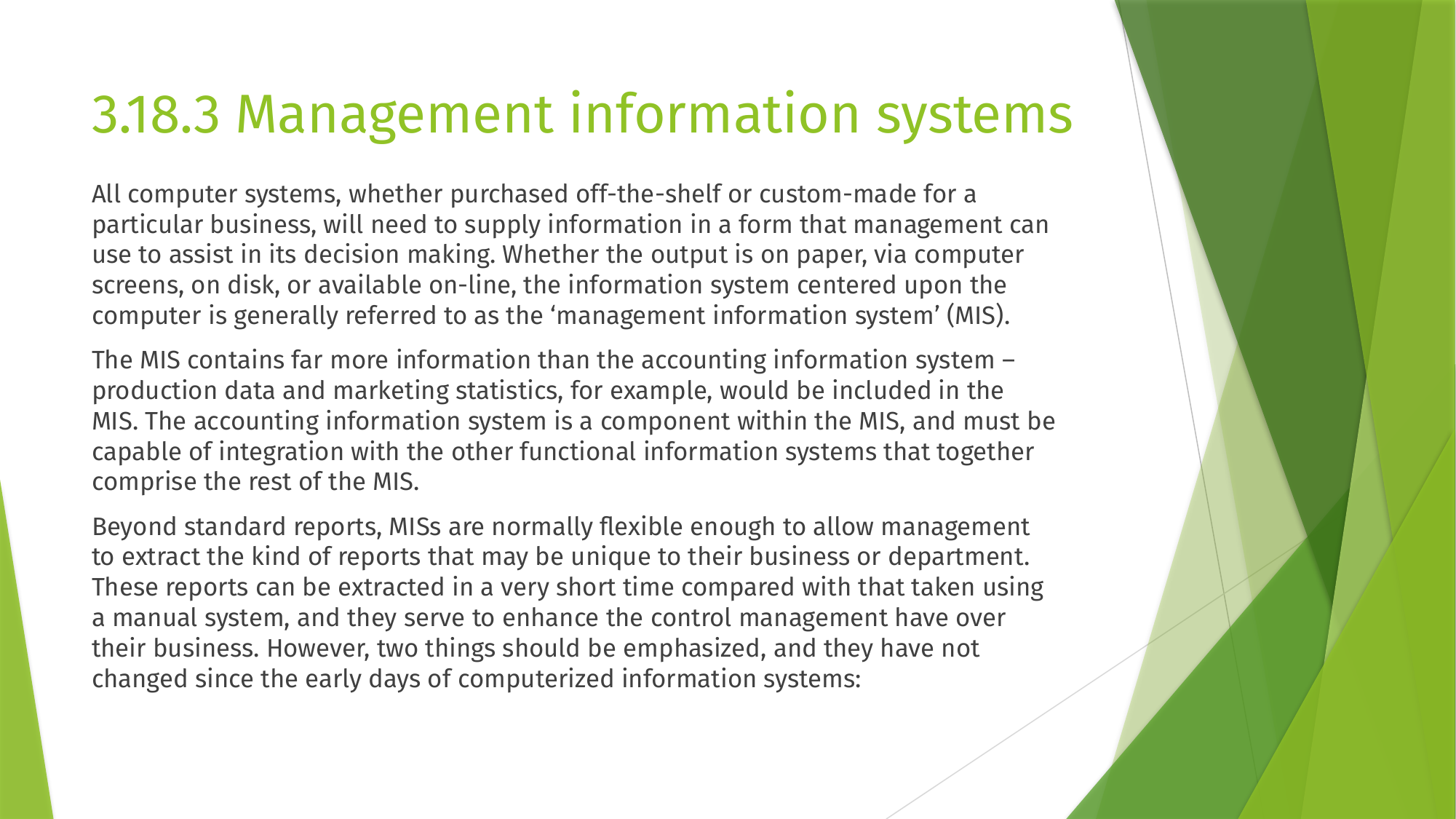

# 3.18.3 Management information systems
All computer systems, whether purchased off-the-shelf or custom-made for a particular business, will need to supply information in a form that management can use to assist in its decision making. Whether the output is on paper, via computer screens, on disk, or available on-line, the information system centered upon the computer is generally referred to as the ‘management information system’ (MIS).
The MIS contains far more information than the accounting information system – production data and marketing statistics, for example, would be included in the MIS. The accounting information system is a component within the MIS, and must be capable of integration with the other functional information systems that together comprise the rest of the MIS.
Beyond standard reports, MISs are normally flexible enough to allow management to extract the kind of reports that may be unique to their business or department. These reports can be extracted in a very short time compared with that taken using a manual system, and they serve to enhance the control management have over their business. However, two things should be emphasized, and they have not changed since the early days of computerized information systems: